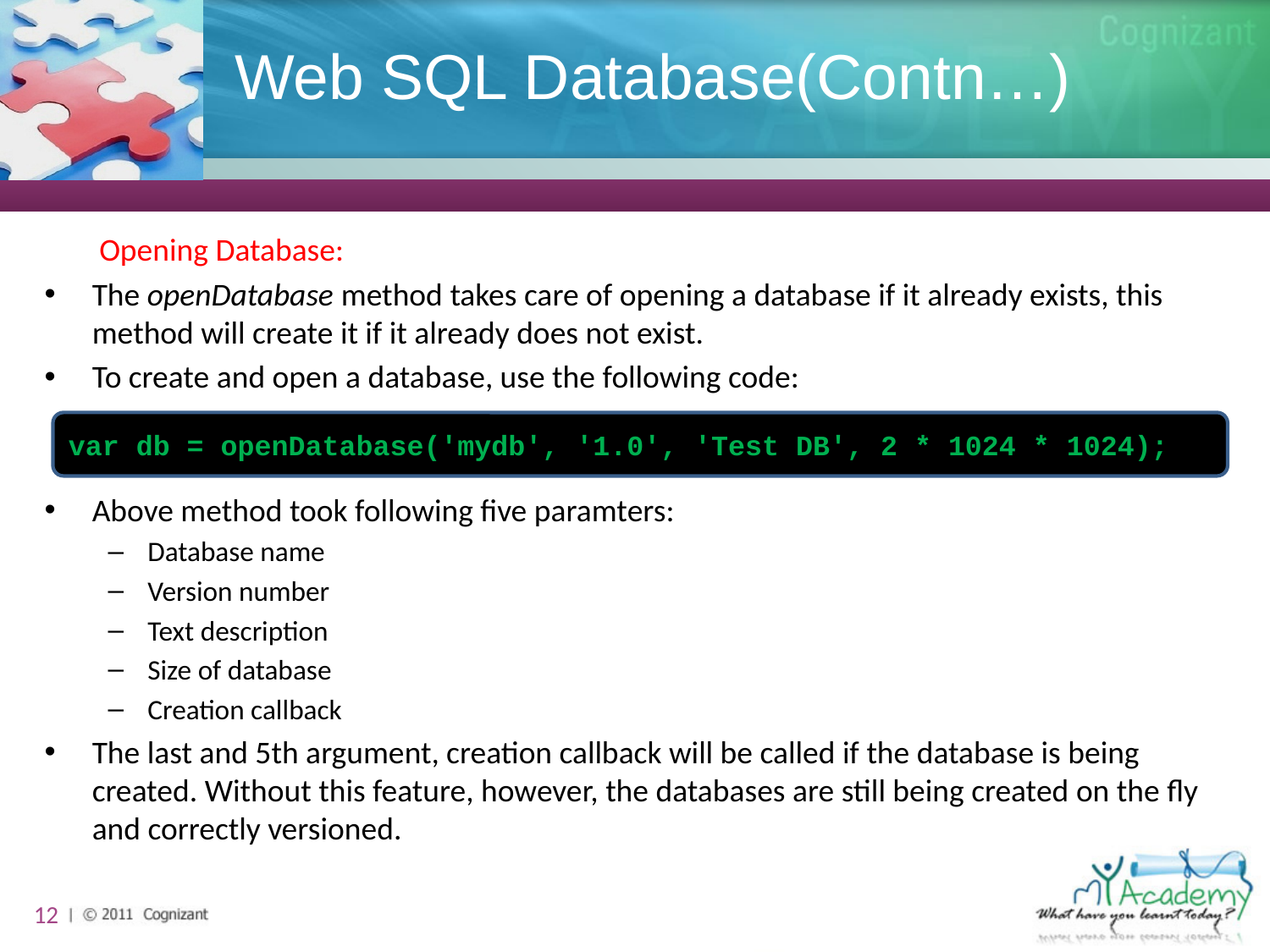

# Web SQL Database(Contn…)
	 Opening Database:
The openDatabase method takes care of opening a database if it already exists, this method will create it if it already does not exist.
To create and open a database, use the following code:

Above method took following five paramters:
Database name
Version number
Text description
Size of database
Creation callback
The last and 5th argument, creation callback will be called if the database is being created. Without this feature, however, the databases are still being created on the fly and correctly versioned.
var db = openDatabase('mydb', '1.0', 'Test DB', 2 * 1024 * 1024);
12